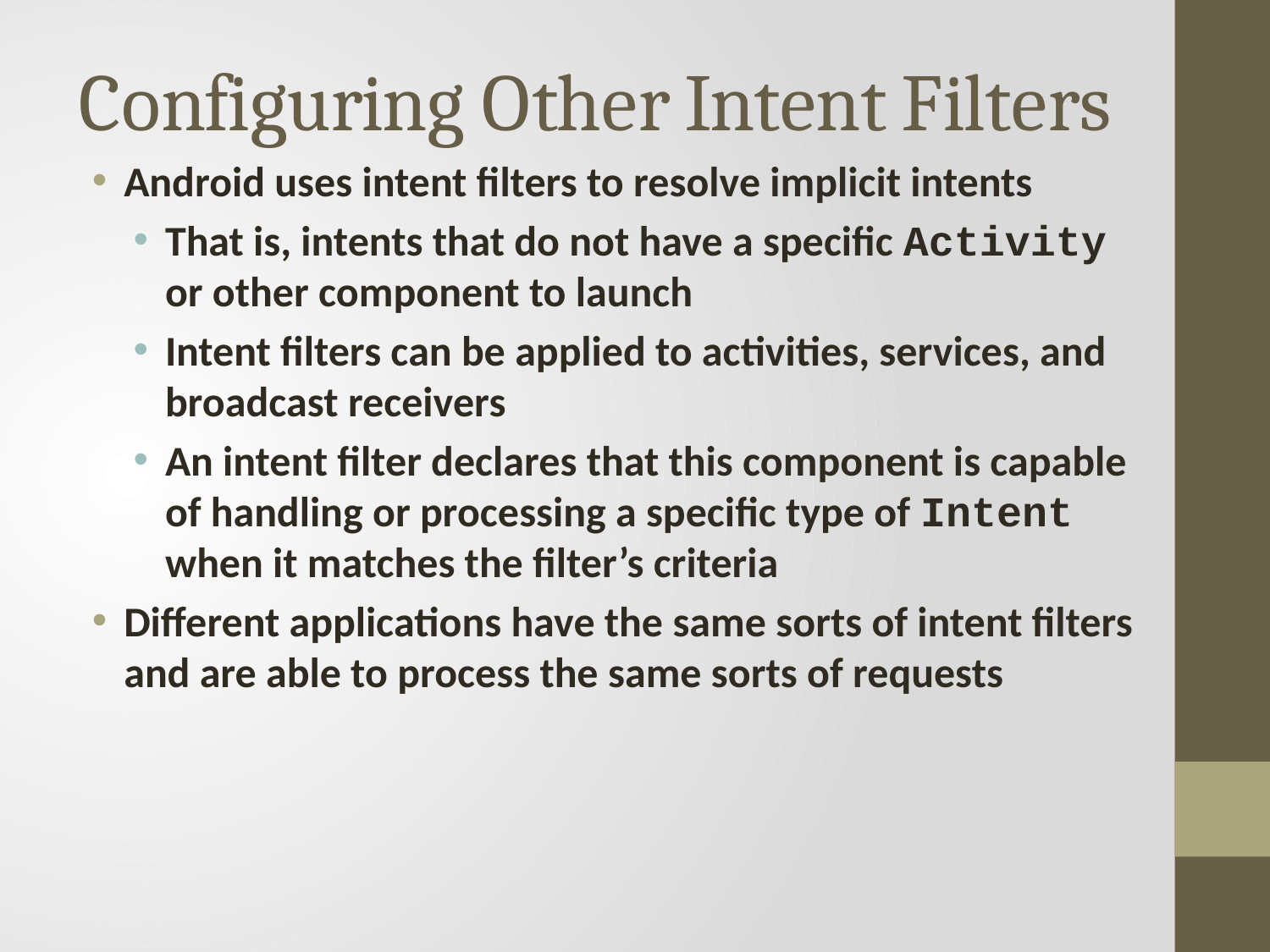

# Configuring Other Intent Filters
Android uses intent filters to resolve implicit intents
That is, intents that do not have a specific Activity   or other component to launch
Intent filters can be applied to activities, services, and    broadcast receivers
An intent filter declares that this component is capable of handling or processing a specific type of Intent      when it matches the filter’s criteria
Different applications have the same sorts of intent filters and are able to process the same sorts of requests